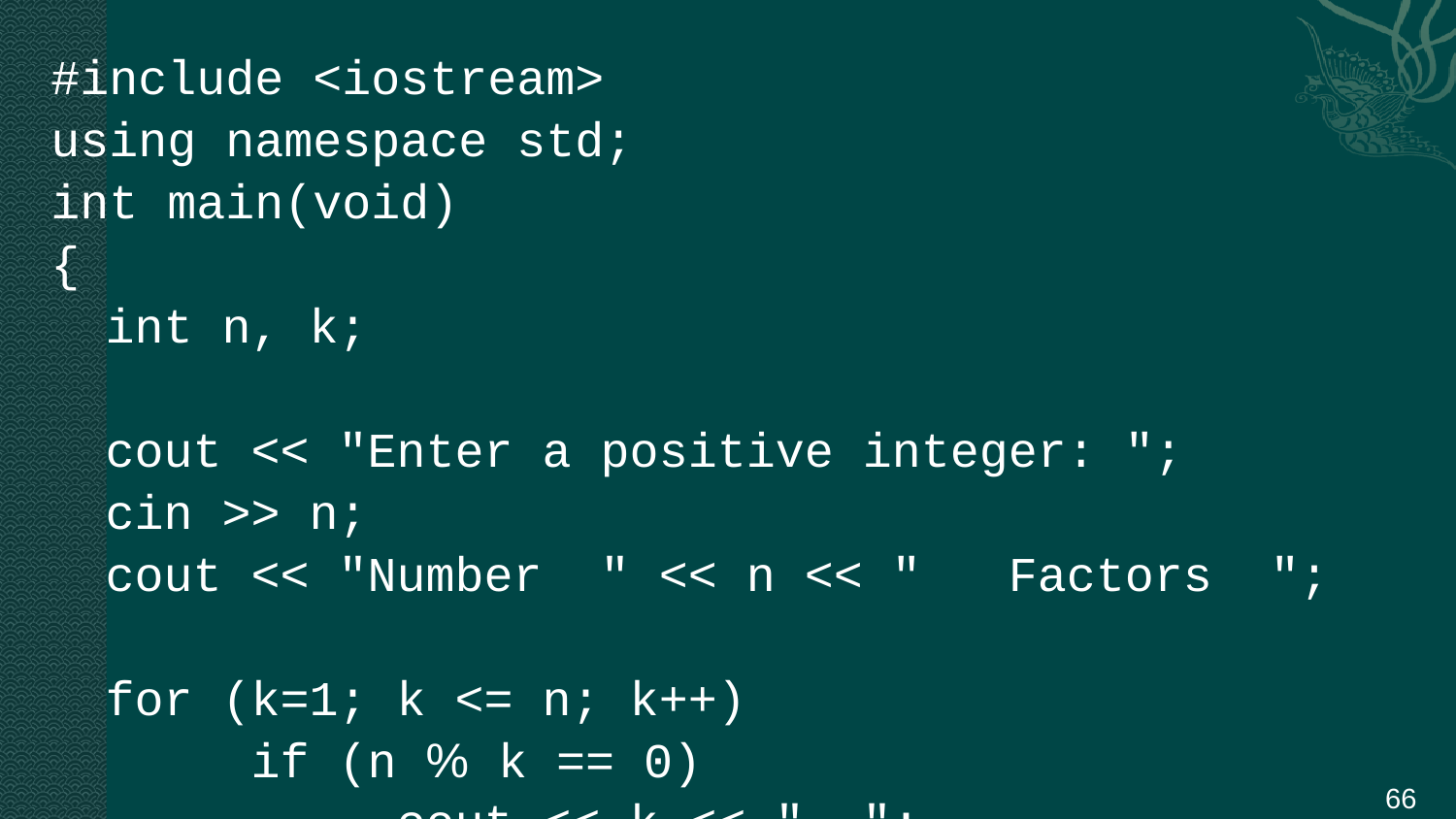

#include <iostream>
using namespace std;
int main(void)
{
	int n, k;

	cout << "Enter a positive integer: ";
	cin >> n;
	cout << "Number  " << n << "   Factors  ";

	for (k=1; k <= n; k++)
		if (n % k == 0)
			cout << k << "  ";
  cout << endl;
}
66